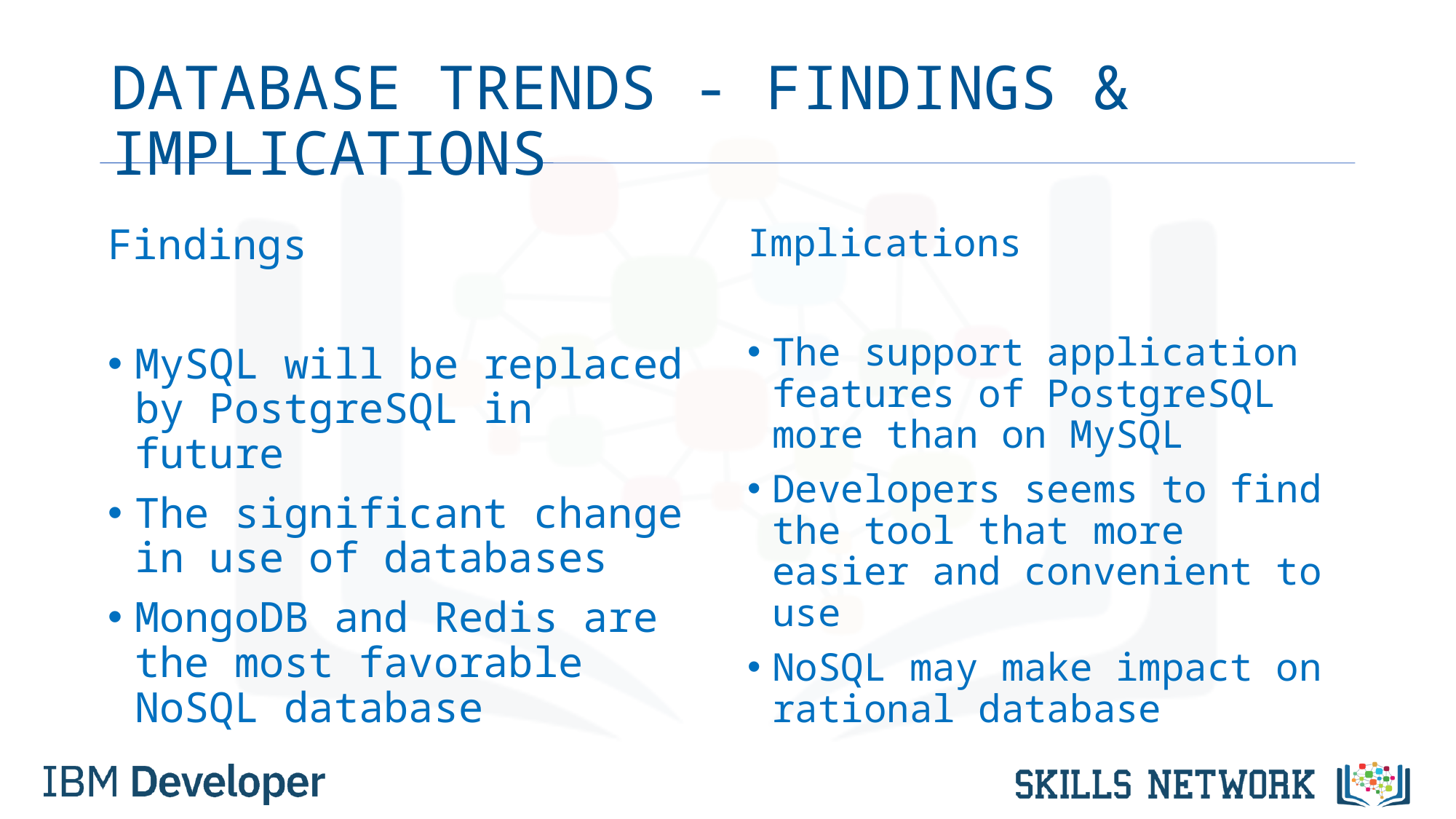

# DATABASE TRENDS - FINDINGS & IMPLICATIONS
Findings

MySQL will be replaced by PostgreSQL in future
The significant change in use of databases
MongoDB and Redis are the most favorable NoSQL database
Implications

The support application features of PostgreSQL more than on MySQL
Developers seems to find the tool that more easier and convenient to use
NoSQL may make impact on rational database